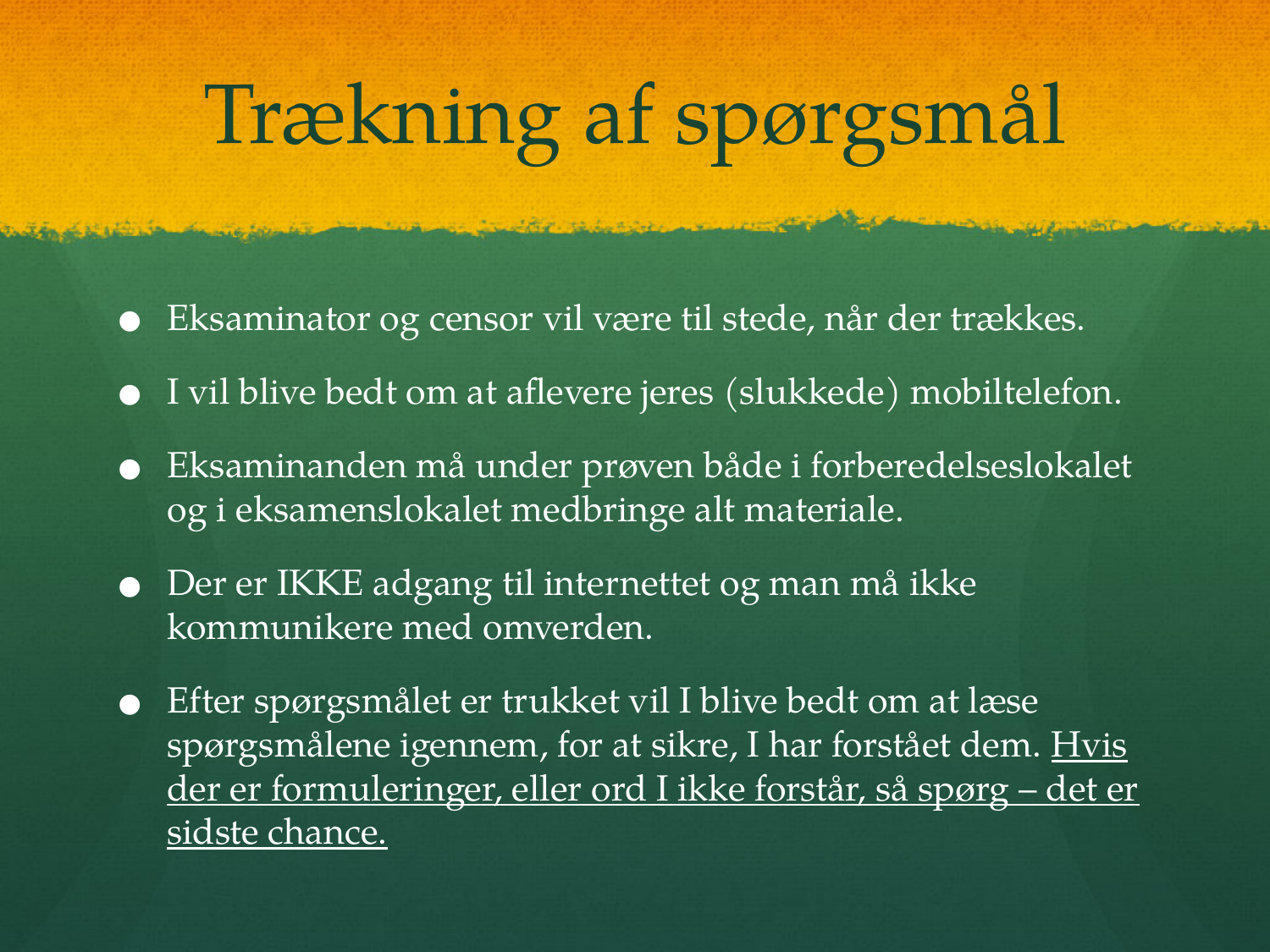

# Trækning af spørgsmål
Eksaminator og censor vil være til stede, når der trækkes.
I vil blive bedt om at aflevere jeres (slukkede) mobiltelefon.
Eksaminanden må under prøven både i forberedelseslokalet og i eksamenslokalet medbringe alt materiale.
Der er IKKE adgang til internettet og man må ikke kommunikere med omverden.
Efter spørgsmålet er trukket vil I blive bedt om at læse spørgsmålene igennem, for at sikre, I har forstået dem. Hvis der er formuleringer, eller ord I ikke forstår, så spørg – det er sidste chance.